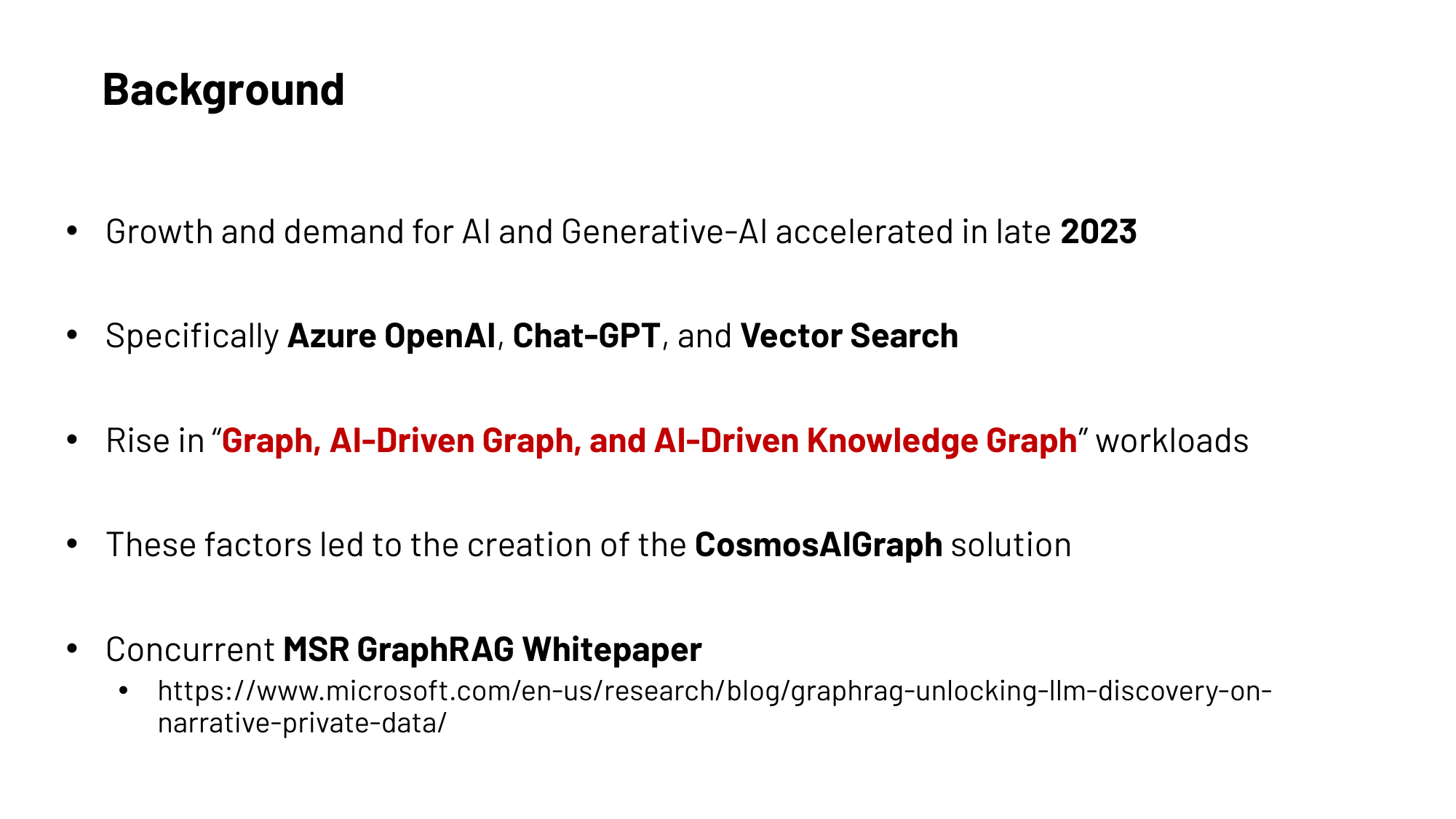

# Background

Growth and demand for AI and Generative-AI accelerated in late 2023

Specifically Azure OpenAI, Chat-GPT, and Vector Search

Rise in “Graph, AI-Driven Graph, and AI-Driven Knowledge Graph” workloads

These factors led to the creation of the CosmosAIGraph solution

Concurrent MSR GraphRAG Whitepaper
https://www.microsoft.com/en-us/research/blog/graphrag-unlocking-llm-discovery-on-narrative-private-data/